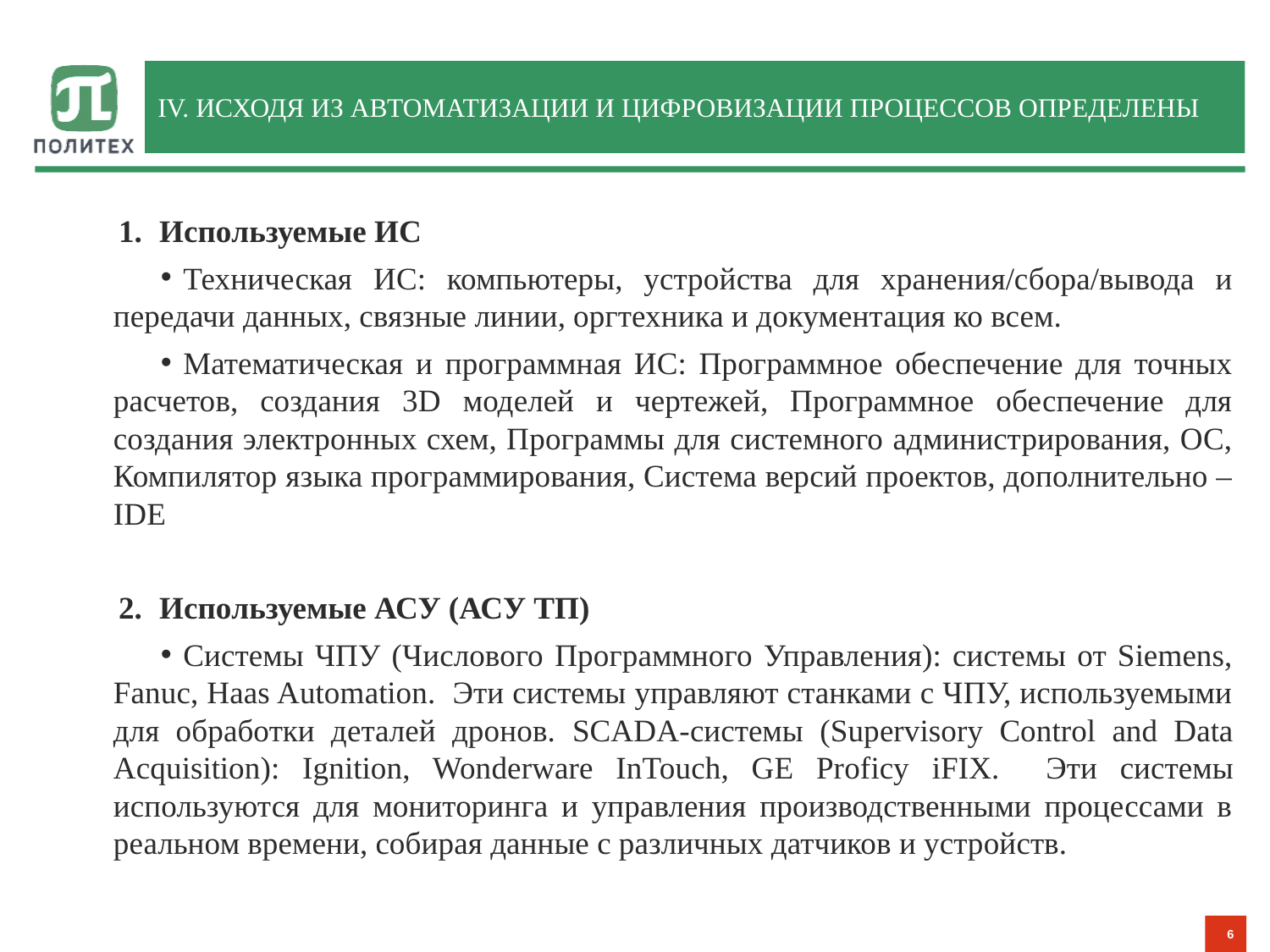

# IV. Исходя из автоматизации и цифровизации процессов определены
Используемые ИС
Техническая ИС: компьютеры, устройства для хранения/сбора/вывода и передачи данных, связные линии, оргтехника и документация ко всем.
Математическая и программная ИС: Программное обеспечение для точных расчетов, создания 3D моделей и чертежей, Программное обеспечение для создания электронных схем, Программы для системного администрирования, ОС, Компилятор языка программирования, Система версий проектов, дополнительно – IDE

Используемые АСУ (АСУ ТП)
Системы ЧПУ (Числового Программного Управления): системы от Siemens, Fanuc, Haas Automation.  Эти системы управляют станками с ЧПУ, используемыми для обработки деталей дронов. SCADA-системы (Supervisory Control and Data Acquisition): Ignition, Wonderware InTouch, GE Proficy iFIX.  Эти системы используются для мониторинга и управления производственными процессами в реальном времени, собирая данные с различных датчиков и устройств.

6